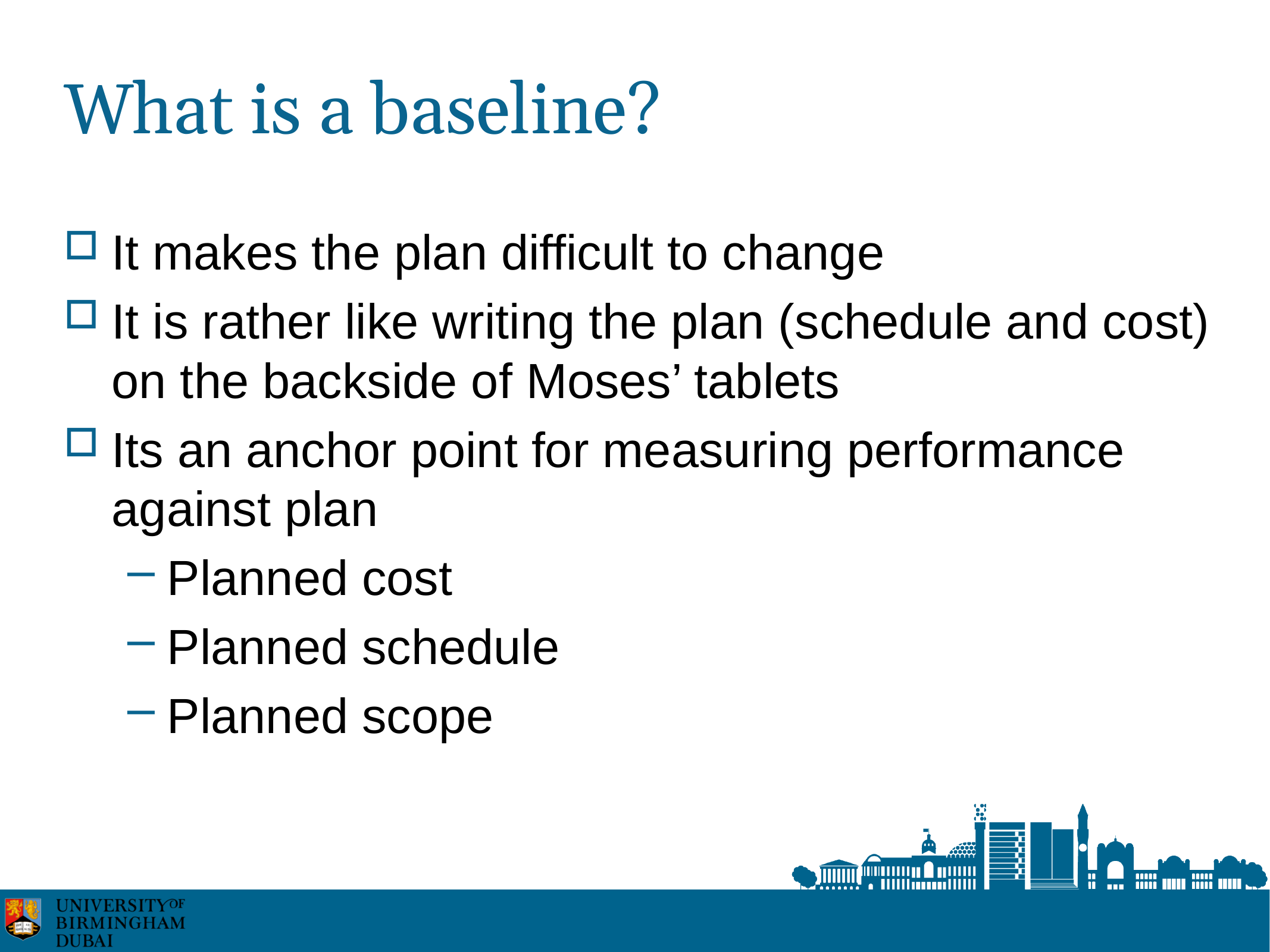

# What is a baseline?
It makes the plan difficult to change
It is rather like writing the plan (schedule and cost) on the backside of Moses’ tablets
Its an anchor point for measuring performance against plan
Planned cost
Planned schedule
Planned scope